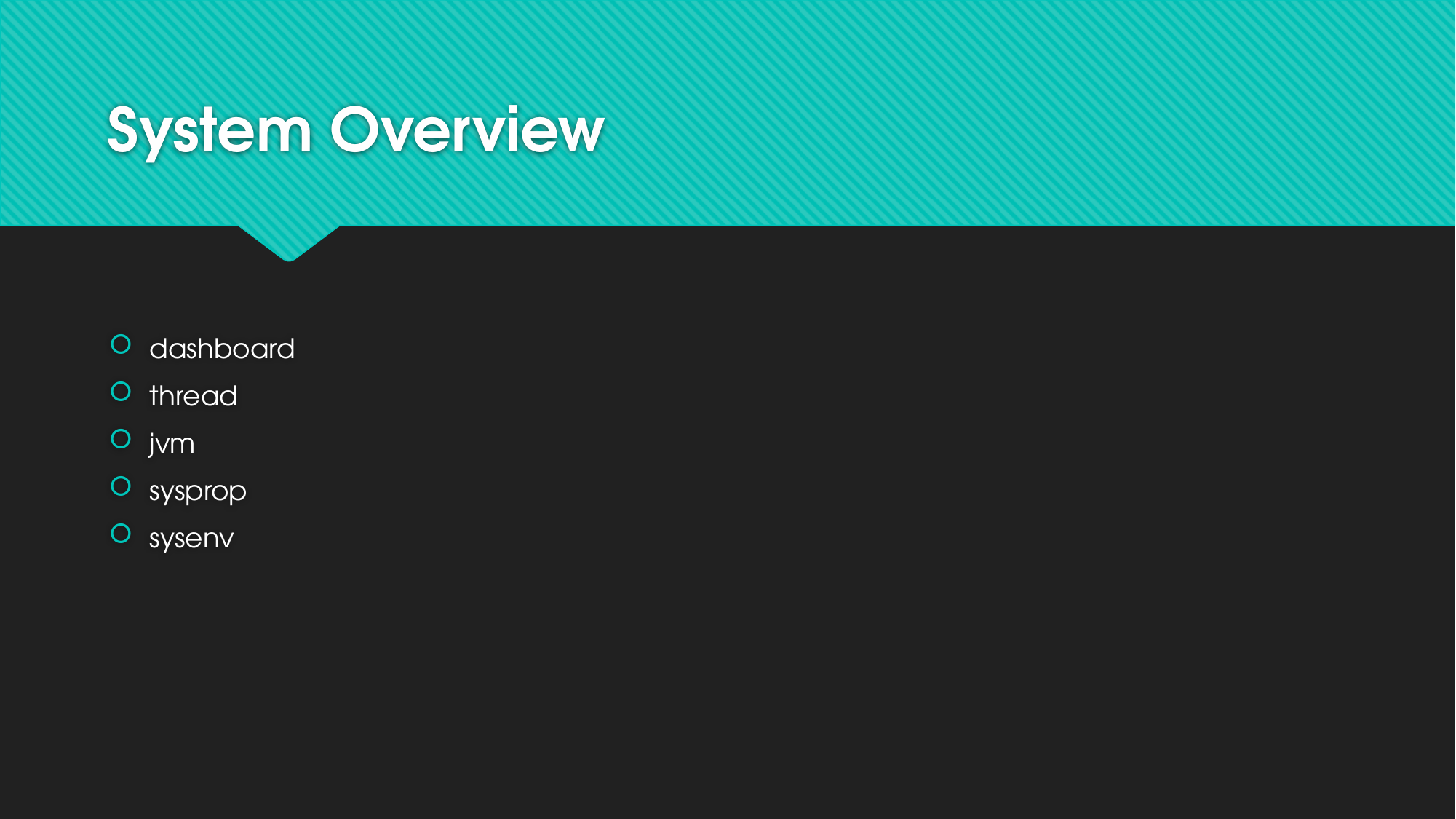

# System Overview
dashboard
thread
jvm
sysprop
sysenv